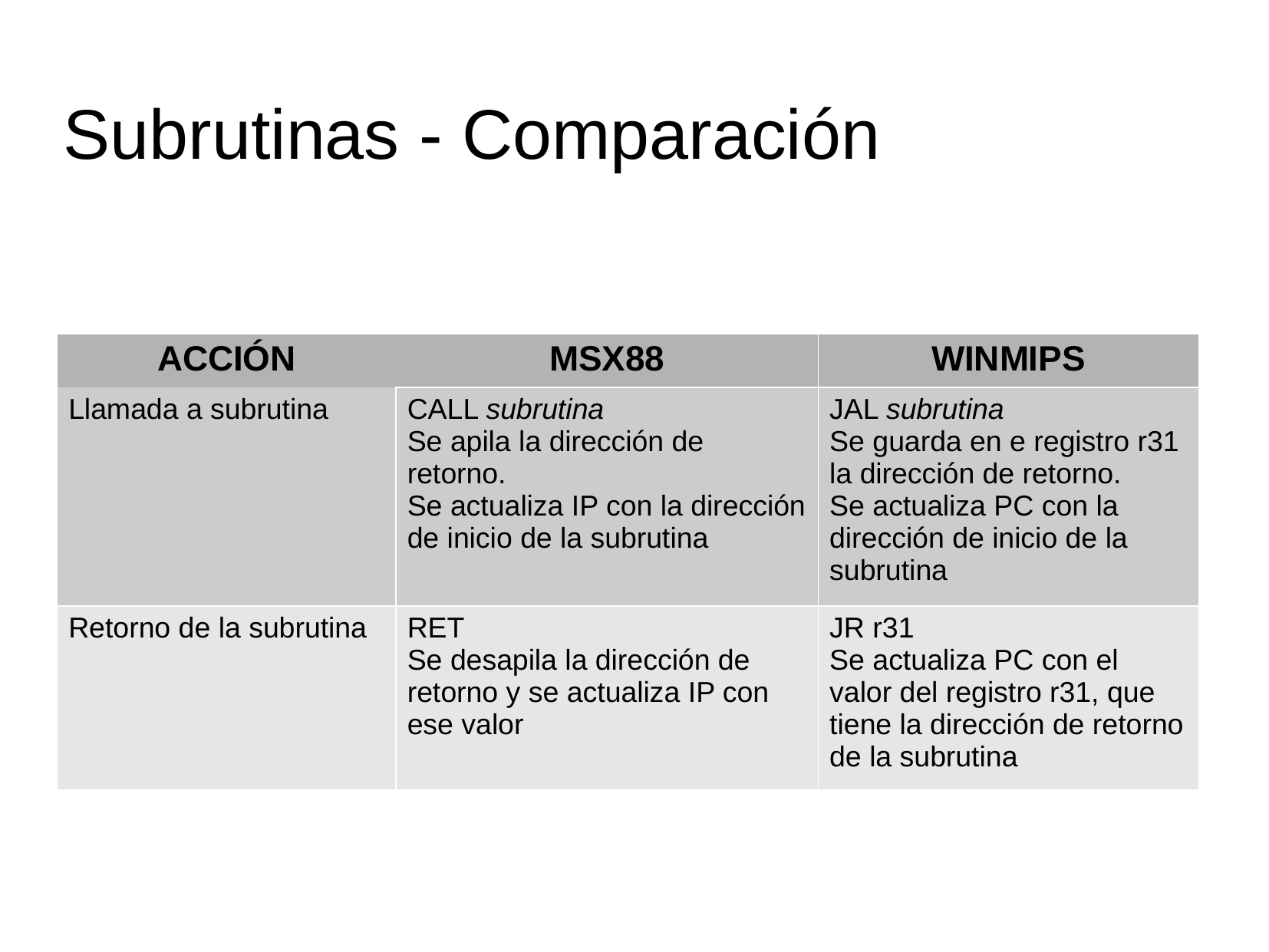

Subrutinas - Comparación
| ACCIÓN | MSX88 | WINMIPS |
| --- | --- | --- |
| Llamada a subrutina | CALL subrutina Se apila la dirección de retorno. Se actualiza IP con la dirección de inicio de la subrutina | JAL subrutina Se guarda en e registro r31 la dirección de retorno. Se actualiza PC con la dirección de inicio de la subrutina |
| Retorno de la subrutina | RET Se desapila la dirección de retorno y se actualiza IP con ese valor | JR r31 Se actualiza PC con el valor del registro r31, que tiene la dirección de retorno de la subrutina |